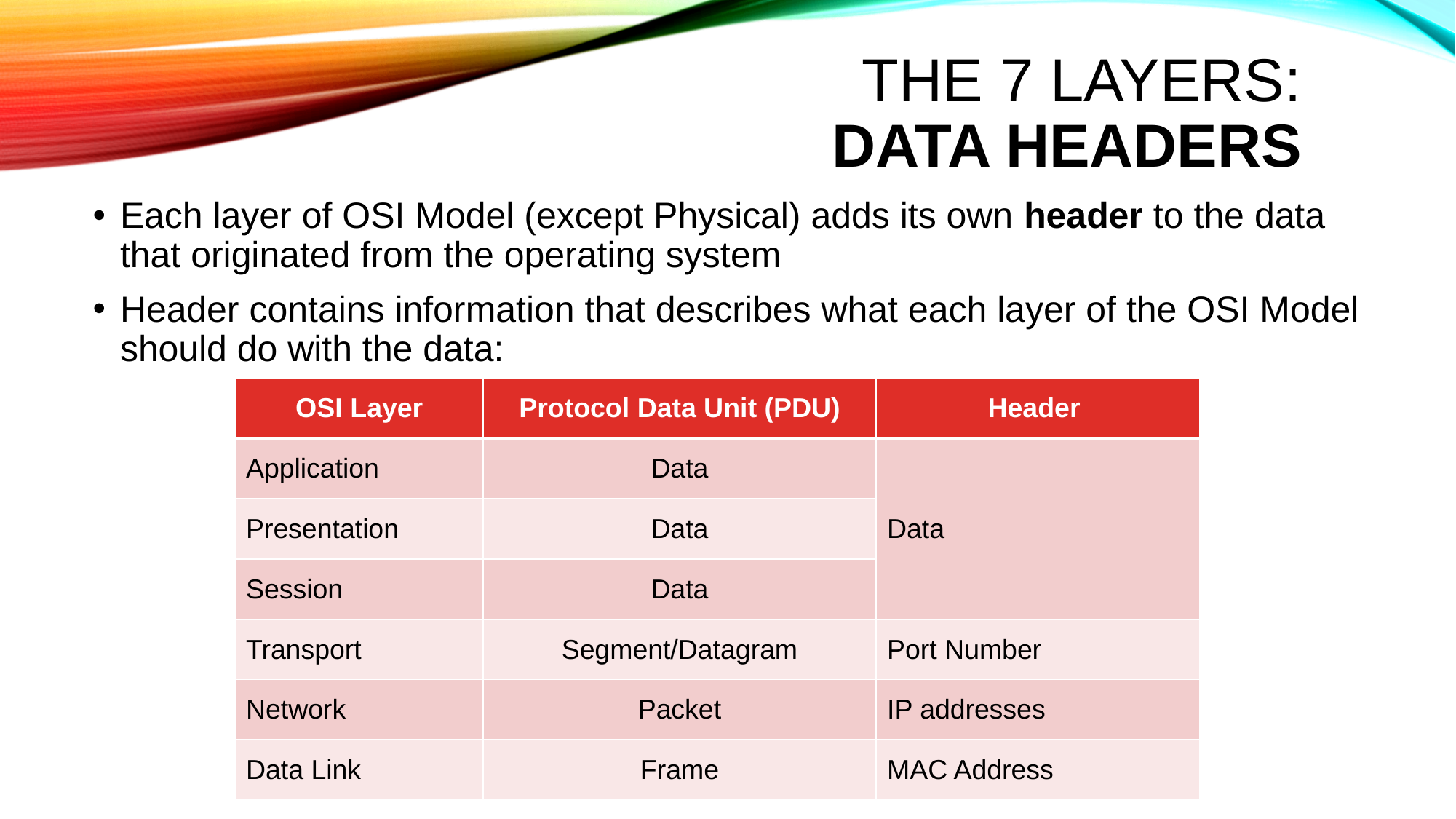

# The 7 Layers: data headers
Each layer of OSI Model (except Physical) adds its own header to the data that originated from the operating system
Header contains information that describes what each layer of the OSI Model should do with the data:

| OSI Layer | Protocol Data Unit (PDU) | Header |
| --- | --- | --- |
| Application | Data | Data |
| Presentation | Data | Data |
| Session | Data |  |
| Transport | Segment/Datagram | Port Number |
| Network | Packet | IP addresses |
| Data Link | Frame | MAC Address |